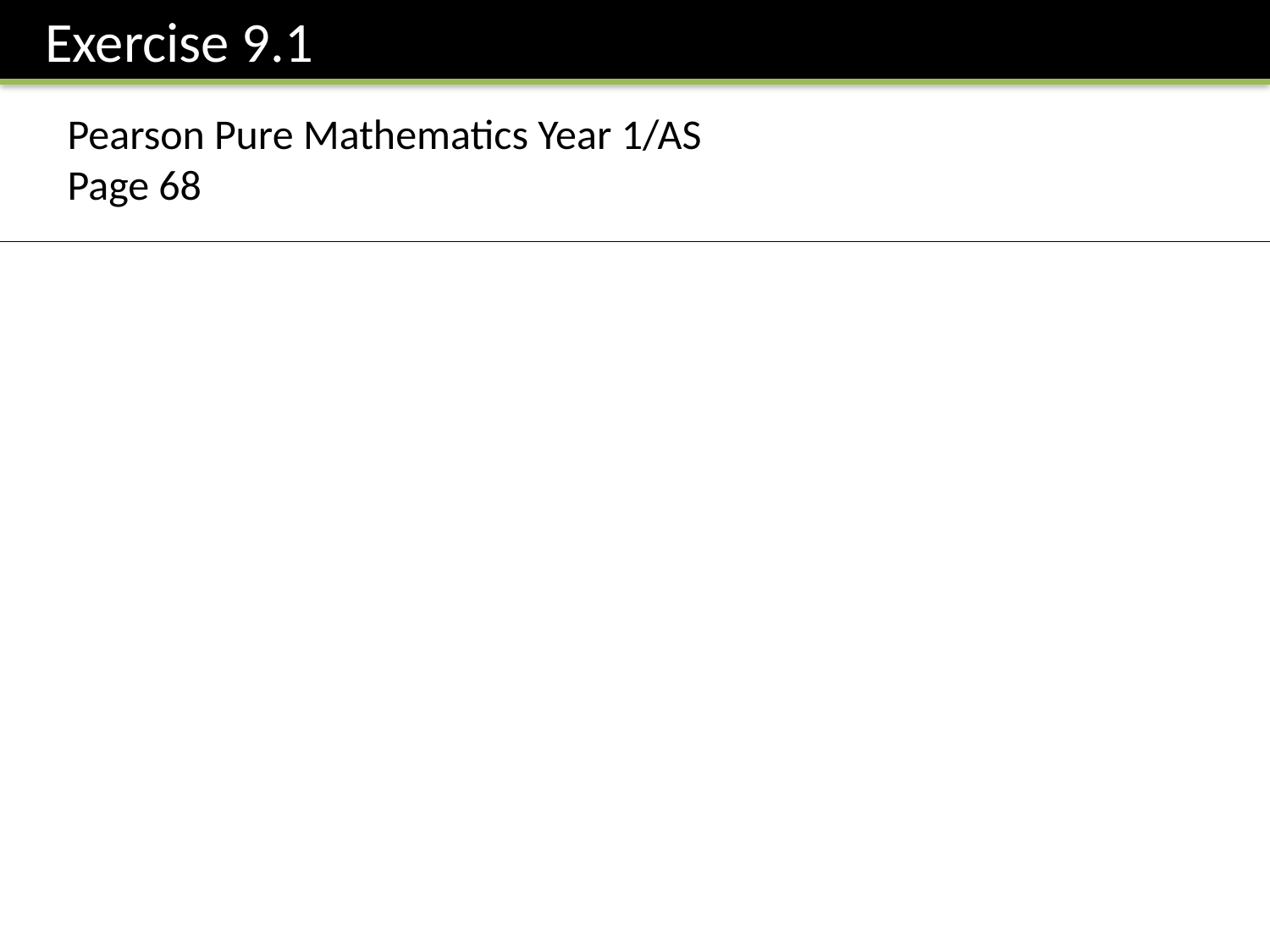

Exercise 9.1
Pearson Pure Mathematics Year 1/AS
Page 68